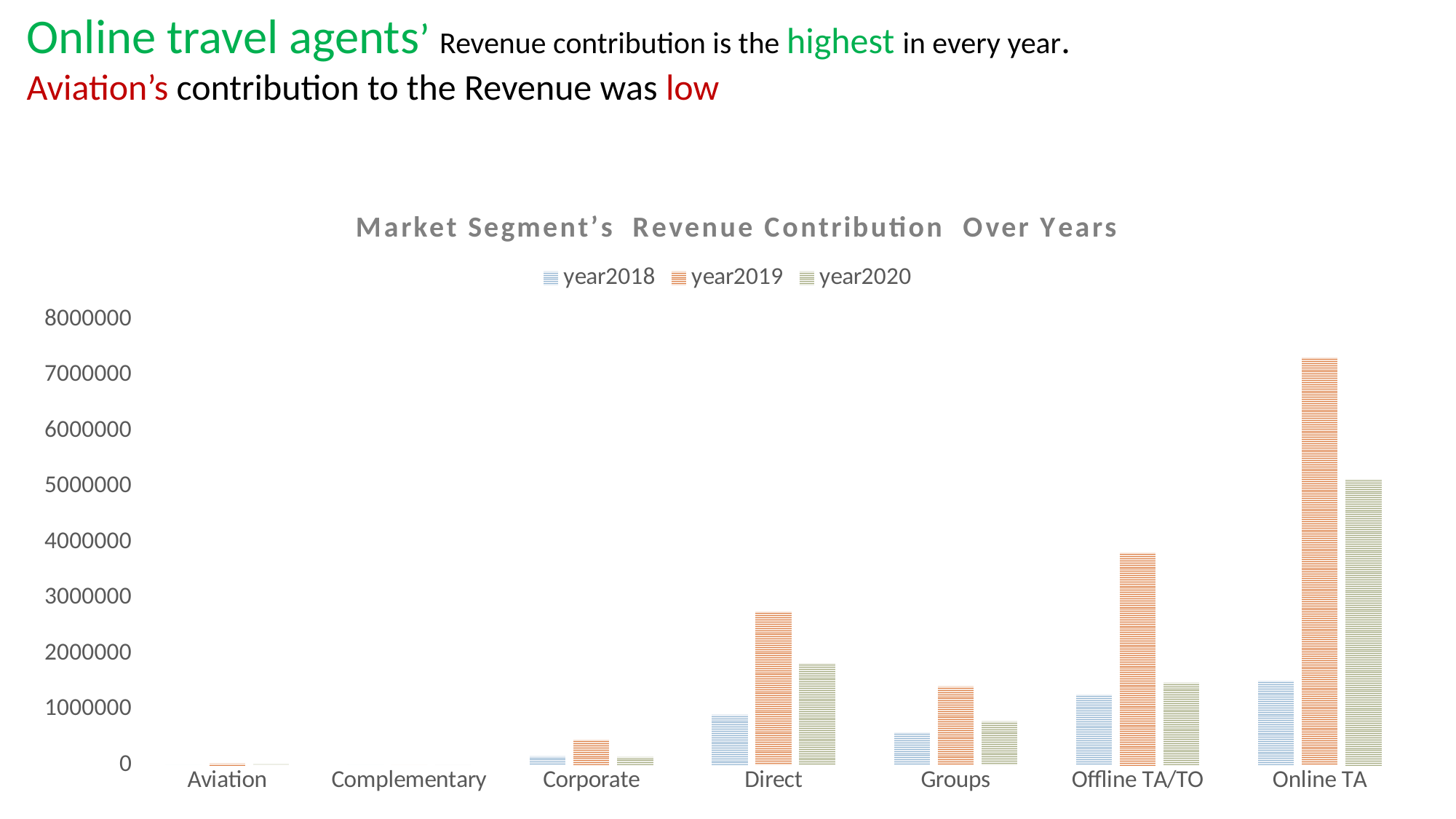

Online travel agents’ Revenue contribution is the highest in every year.
Aviation’s contribution to the Revenue was low

### Chart:   Market Segment’s  Revenue Contribution  Over Years

| Category | year2018 | year2019 | year2020 |
|---|---|---|---|
| Aviation | 0.0 | 36301.58 | 27657.11 |
| Complementary | 0.0 | 0.0 | 0.0 |
| Corporate | 167372.83 | 457847.51 | 154776.11 |
| Direct | 908895.44 | 2755245.26 | 1830441.01 |
| Groups | 586368.84 | 1416114.61 | 788369.72 |
| Offline TA/TO | 1271455.13 | 3817634.51 | 1483708.53 |
| Online TA | 1518671.13 | 7321449.65 | 5139789.51 |